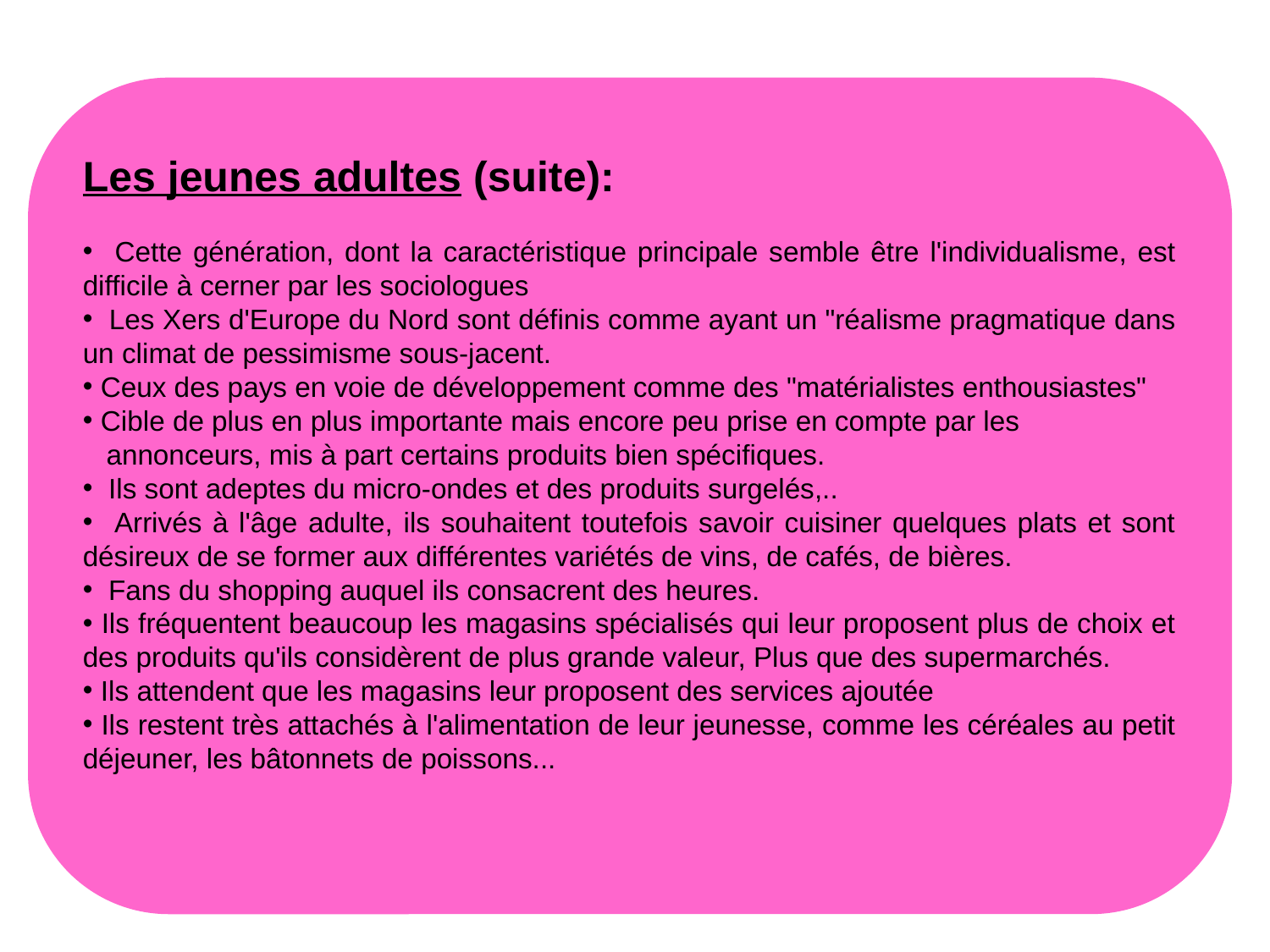

Les jeunes adultes (suite):

  Cette génération, dont la caractéristique principale semble être l'individualisme, est difficile à cerner par les sociologues
  Les Xers d'Europe du Nord sont définis comme ayant un "réalisme pragmatique dans un climat de pessimisme sous-jacent.
 Ceux des pays en voie de développement comme des "matérialistes enthousiastes"
 Cible de plus en plus importante mais encore peu prise en compte par les
   annonceurs, mis à part certains produits bien spécifiques.
  Ils sont adeptes du micro-ondes et des produits surgelés,..
  Arrivés à l'âge adulte, ils souhaitent toutefois savoir cuisiner quelques plats et sont désireux de se former aux différentes variétés de vins, de cafés, de bières.
  Fans du shopping auquel ils consacrent des heures.
 Ils fréquentent beaucoup les magasins spécialisés qui leur proposent plus de choix et des produits qu'ils considèrent de plus grande valeur, Plus que des supermarchés.
 Ils attendent que les magasins leur proposent des services ajoutée
 Ils restent très attachés à l'alimentation de leur jeunesse, comme les céréales au petit déjeuner, les bâtonnets de poissons...